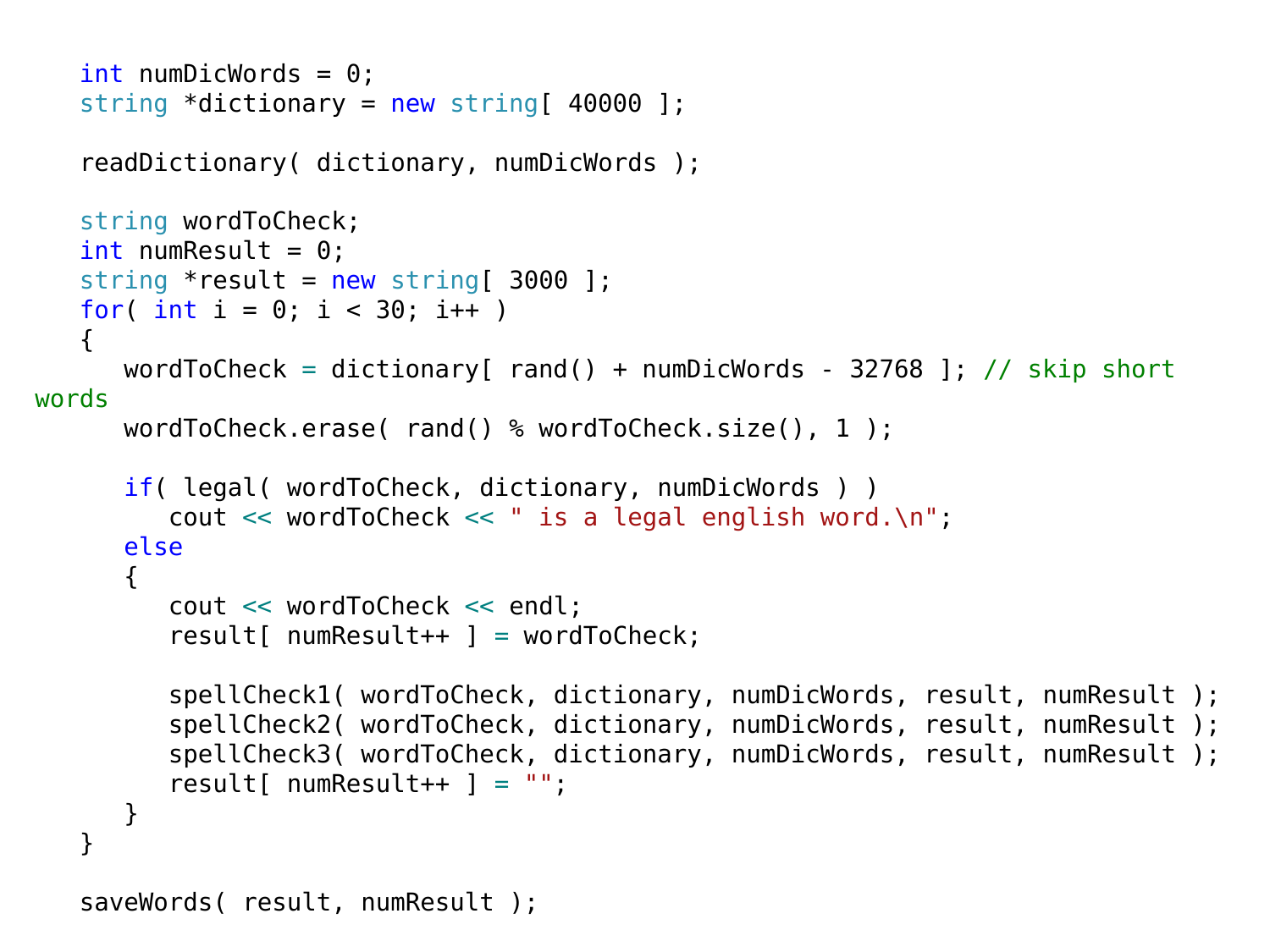

int numDicWords = 0;
   string *dictionary = new string[ 40000 ];

   readDictionary( dictionary, numDicWords );

   string wordToCheck;
   int numResult = 0;
   string *result = new string[ 3000 ];
   for( int i = 0; i < 30; i++ )
   {
      wordToCheck = dictionary[ rand() + numDicWords - 32768 ]; // skip short words
      wordToCheck.erase( rand() % wordToCheck.size(), 1 );

      if( legal( wordToCheck, dictionary, numDicWords ) )
         cout << wordToCheck << " is a legal english word.\n";
      else
      {
         cout << wordToCheck << endl;
         result[ numResult++ ] = wordToCheck;

         spellCheck1( wordToCheck, dictionary, numDicWords, result, numResult );
         spellCheck2( wordToCheck, dictionary, numDicWords, result, numResult );
         spellCheck3( wordToCheck, dictionary, numDicWords, result, numResult );
         result[ numResult++ ] = "";
      }
   }

   saveWords( result, numResult );